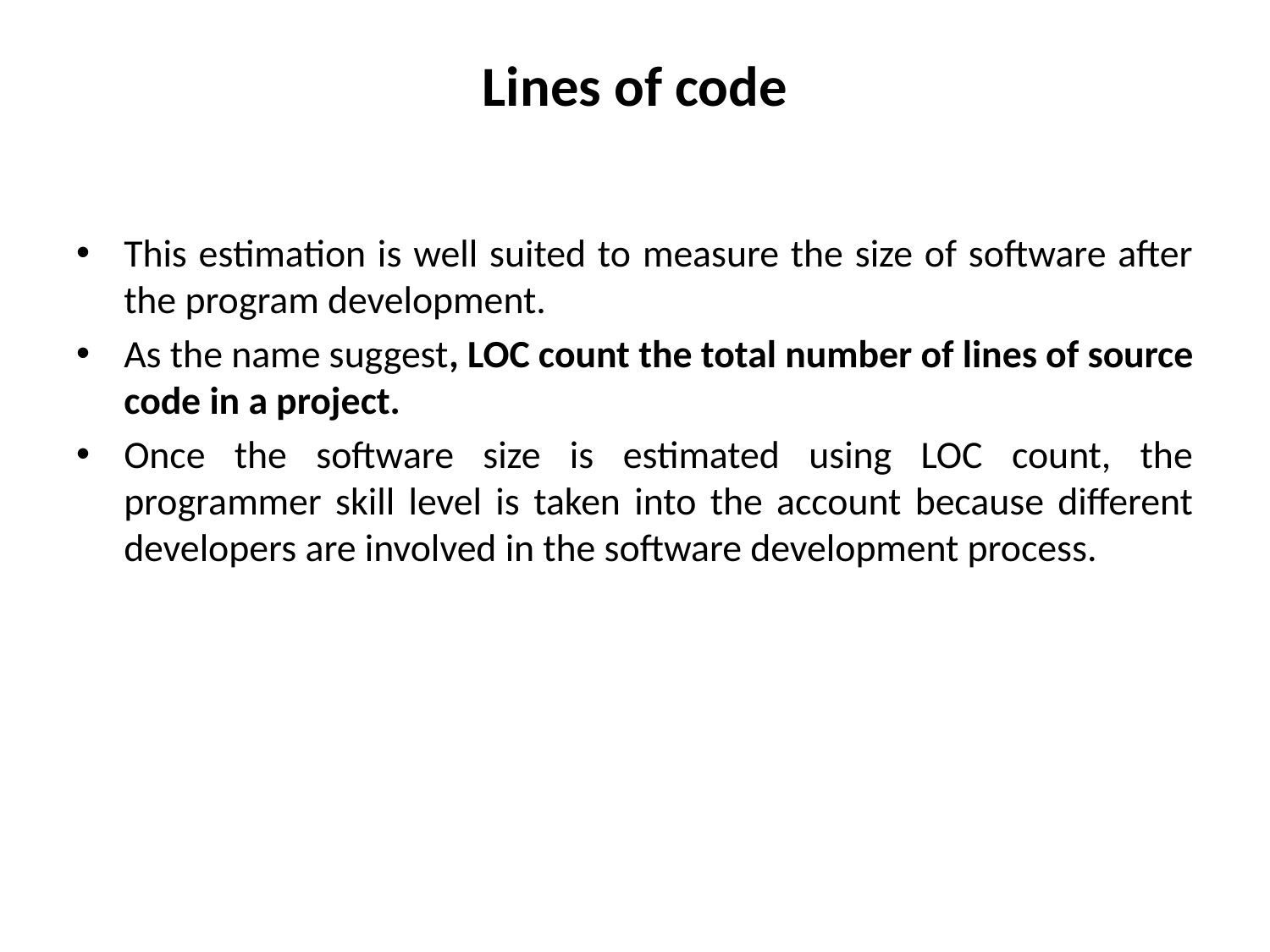

# Lines of code
This estimation is well suited to measure the size of software after the program development.
As the name suggest, LOC count the total number of lines of source code in a project.
Once the software size is estimated using LOC count, the programmer skill level is taken into the account because different developers are involved in the software development process.